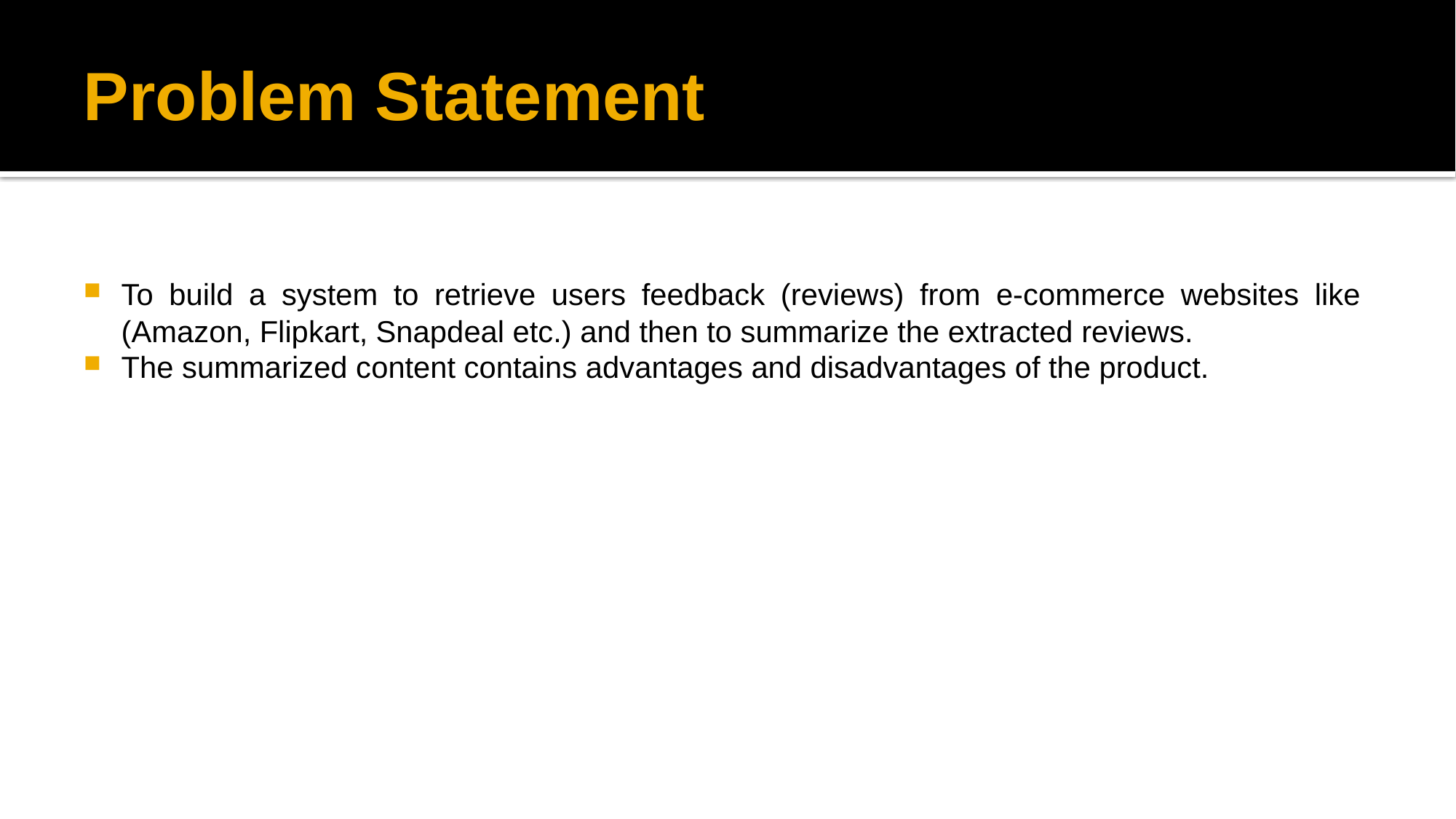

# Problem Statement
To build a system to retrieve users feedback (reviews) from e-commerce websites like (Amazon, Flipkart, Snapdeal etc.) and then to summarize the extracted reviews.
The summarized content contains advantages and disadvantages of the product.